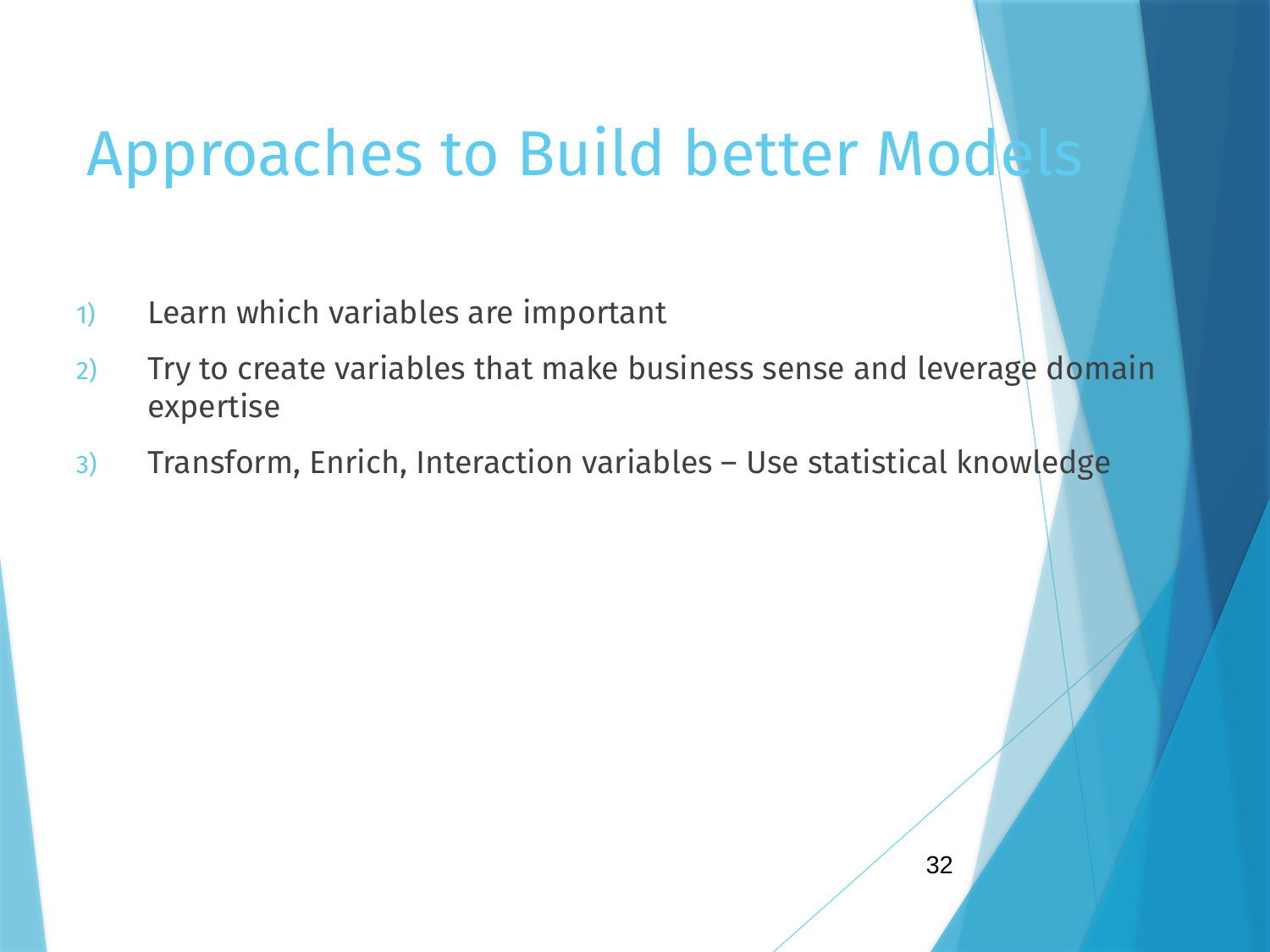

# Approaches to Build better Models
Learn which variables are important
Try to create variables that make business sense and leverage domain expertise
Transform, Enrich, Interaction variables – Use statistical knowledge
32